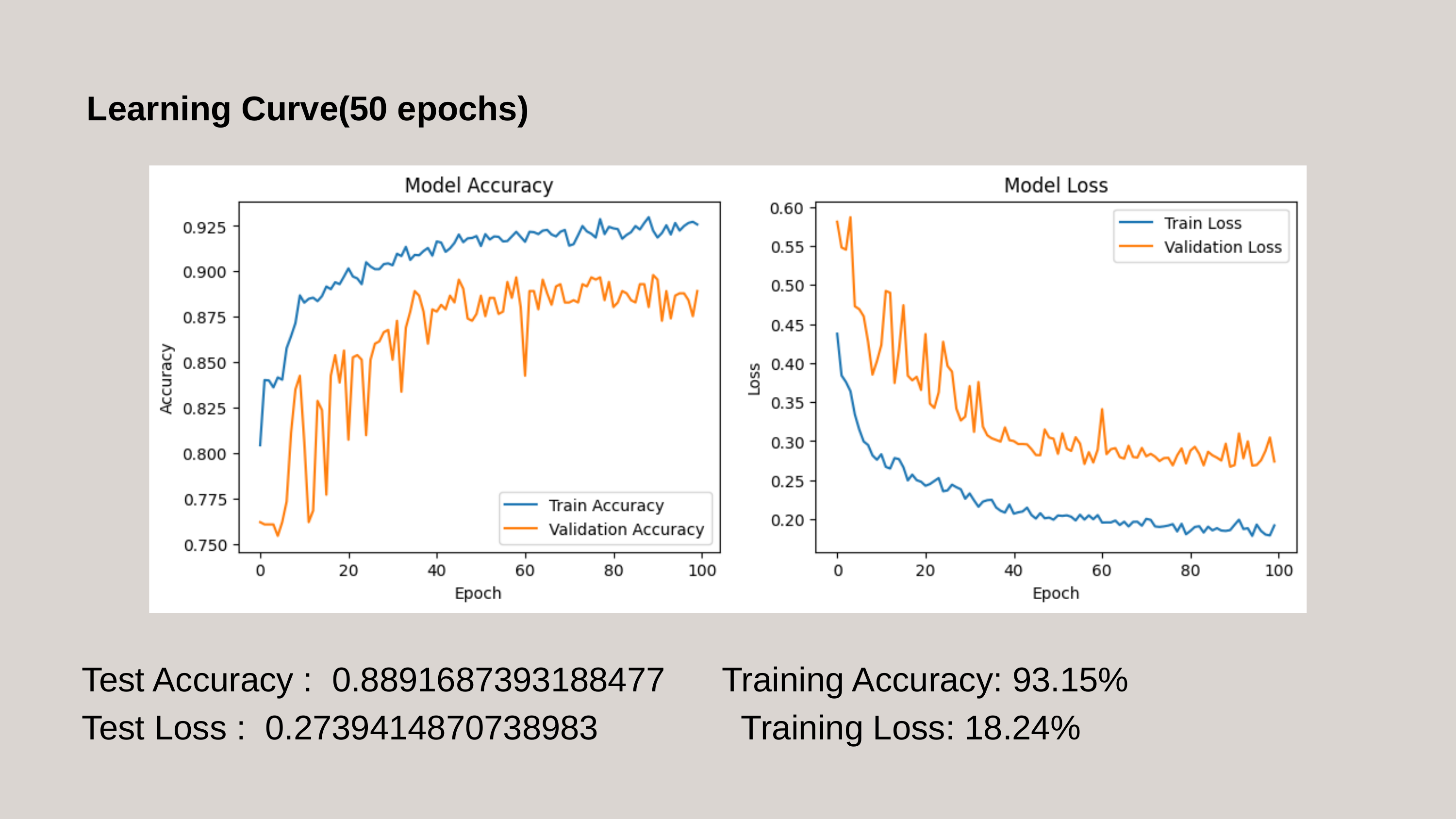

Learning Curve(50 epochs)

Test Accuracy :  0.8891687393188477      Training Accuracy: 93.15%
Test Loss :  0.2739414870738983               Training Loss: 18.24%